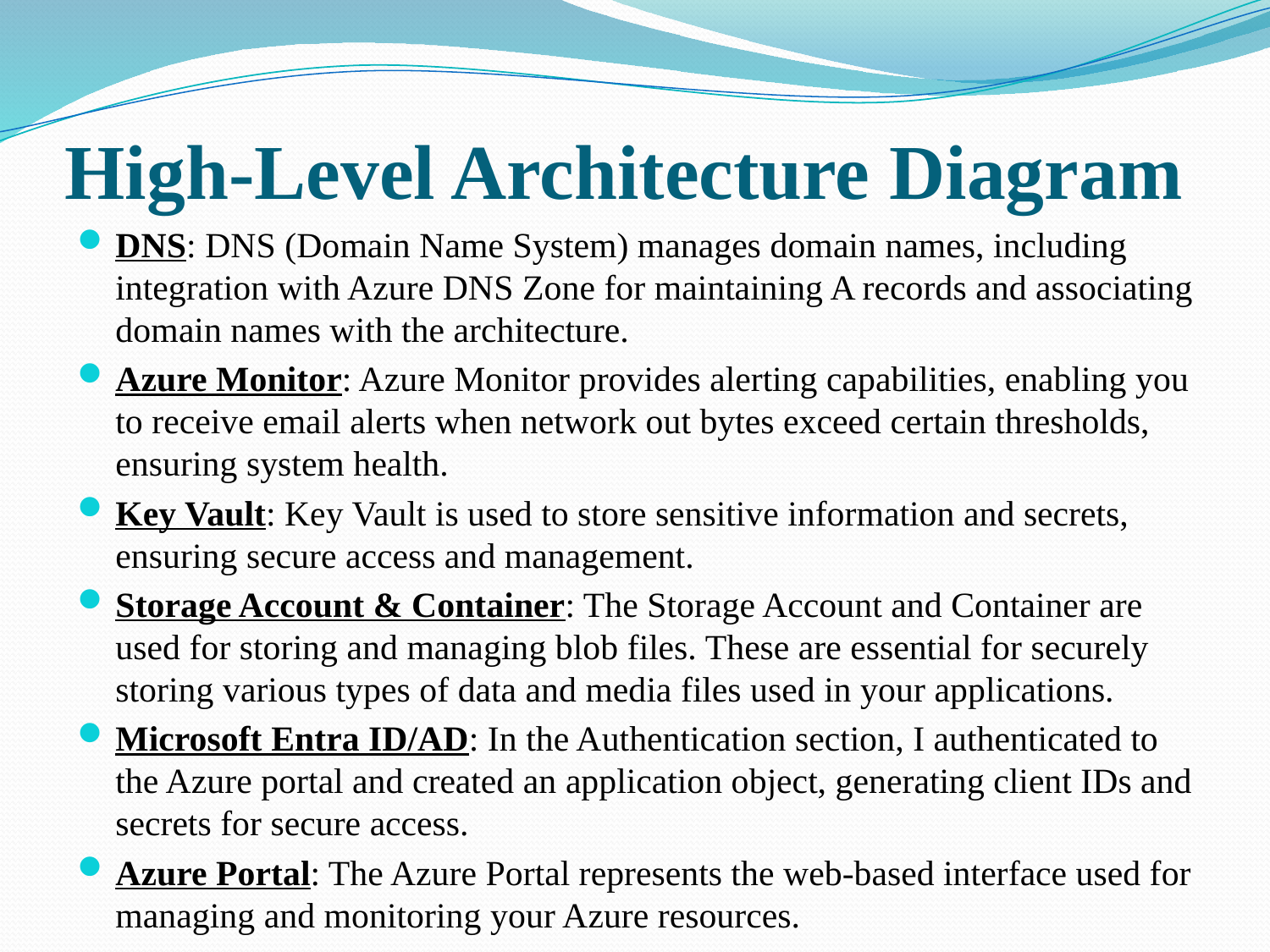

# High-Level Architecture Diagram
DNS: DNS (Domain Name System) manages domain names, including integration with Azure DNS Zone for maintaining A records and associating domain names with the architecture.
Azure Monitor: Azure Monitor provides alerting capabilities, enabling you to receive email alerts when network out bytes exceed certain thresholds, ensuring system health.
Key Vault: Key Vault is used to store sensitive information and secrets, ensuring secure access and management.
Storage Account & Container: The Storage Account and Container are used for storing and managing blob files. These are essential for securely storing various types of data and media files used in your applications.
Microsoft Entra ID/AD: In the Authentication section, I authenticated to the Azure portal and created an application object, generating client IDs and secrets for secure access.
Azure Portal: The Azure Portal represents the web-based interface used for managing and monitoring your Azure resources.